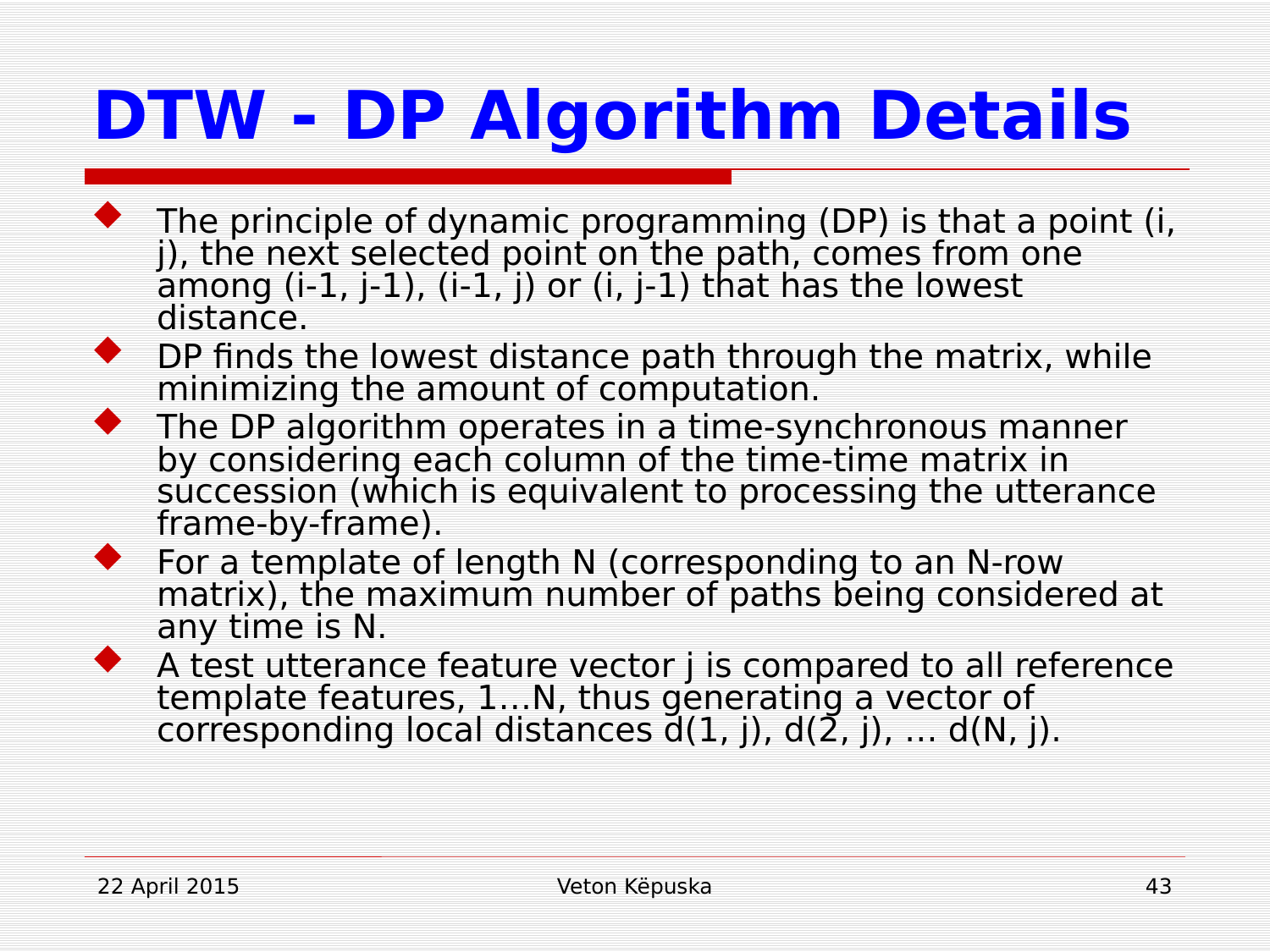

# DTW - DP Algorithm Details
The principle of dynamic programming (DP) is that a point (i, j), the next selected point on the path, comes from one among (i-1, j-1), (i-1, j) or (i, j-1) that has the lowest distance.
DP finds the lowest distance path through the matrix, while minimizing the amount of computation.
The DP algorithm operates in a time-synchronous manner by considering each column of the time-time matrix in succession (which is equivalent to processing the utterance frame-by-frame).
For a template of length N (corresponding to an N-row matrix), the maximum number of paths being considered at any time is N.
A test utterance feature vector j is compared to all reference template features, 1…N, thus generating a vector of corresponding local distances d(1, j), d(2, j), … d(N, j).
22 April 2015
Veton Këpuska
43